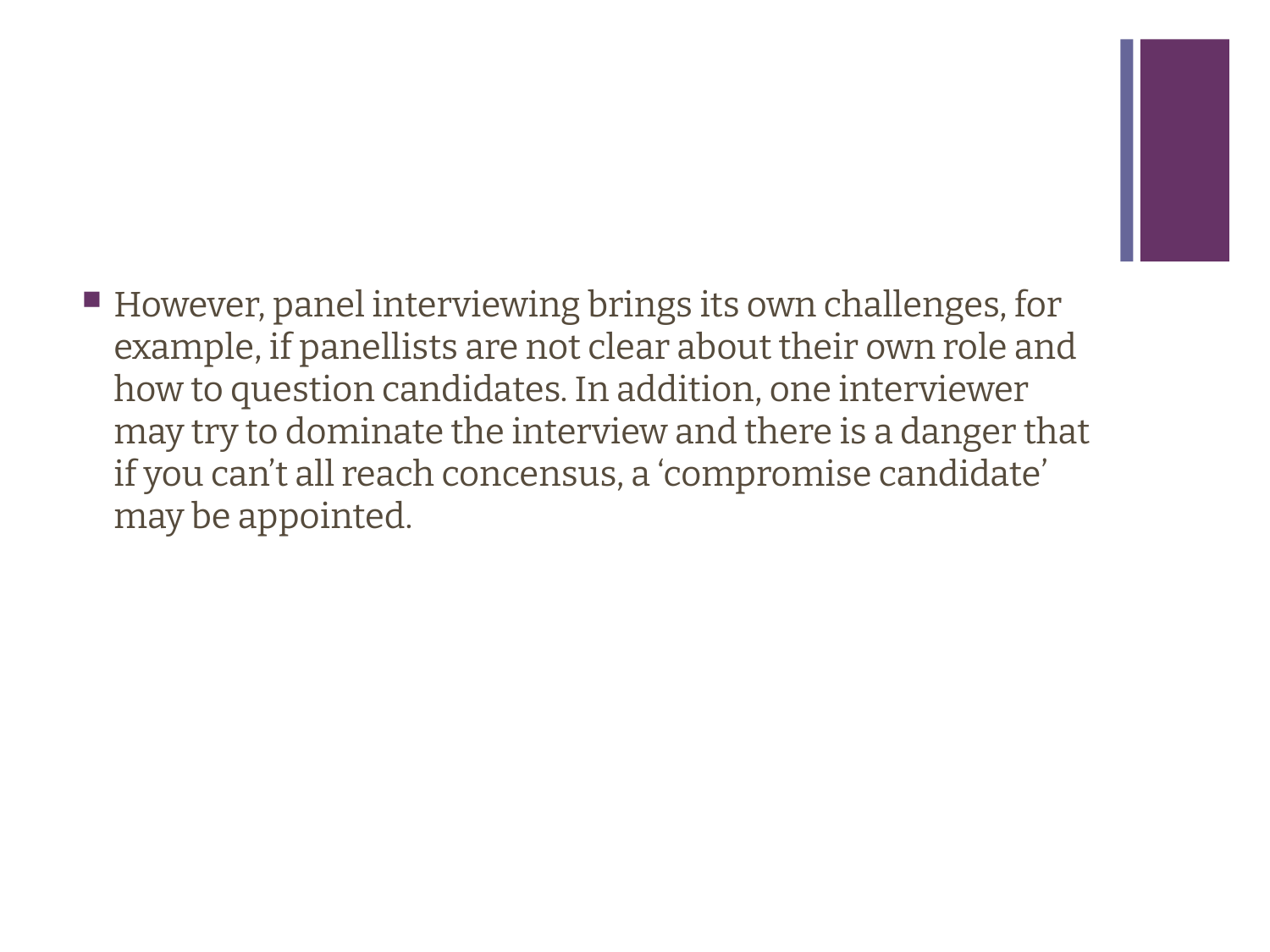

#
However, panel interviewing brings its own challenges, for example, if panellists are not clear about their own role and how to question candidates. In addition, one interviewer may try to dominate the interview and there is a danger that if you can’t all reach concensus, a ‘compromise candidate’ may be appointed.